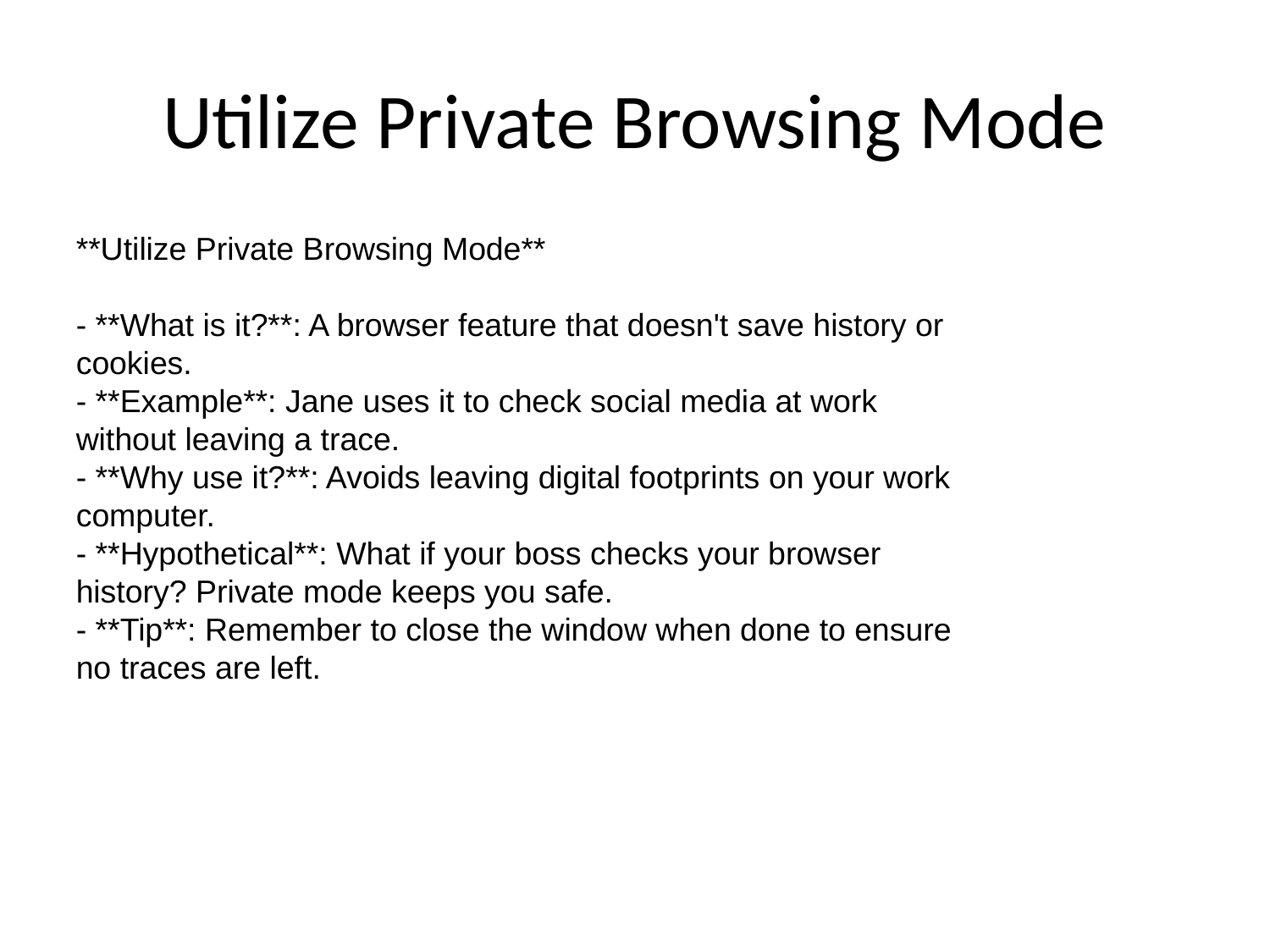

# Utilize Private Browsing Mode
**Utilize Private Browsing Mode**

- **What is it?**: A browser feature that doesn't save history or cookies.
- **Example**: Jane uses it to check social media at work without leaving a trace.
- **Why use it?**: Avoids leaving digital footprints on your work computer.
- **Hypothetical**: What if your boss checks your browser history? Private mode keeps you safe.
- **Tip**: Remember to close the window when done to ensure no traces are left.